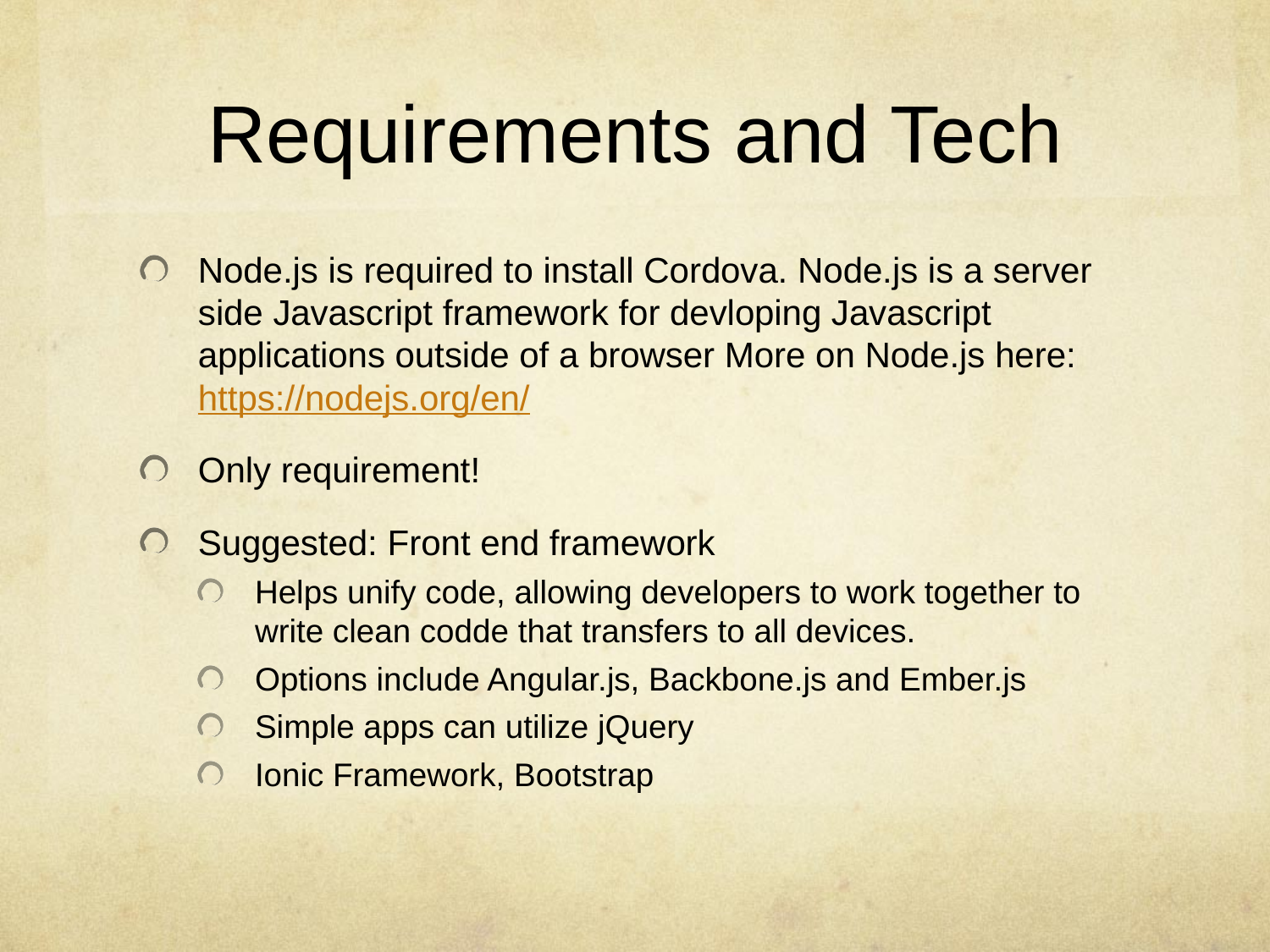

# Requirements and Tech
Node.js is required to install Cordova. Node.js is a server side Javascript framework for devloping Javascript applications outside of a browser More on Node.js here: https://nodejs.org/en/
Only requirement!
Suggested: Front end framework
Helps unify code, allowing developers to work together to write clean codde that transfers to all devices.
Options include Angular.js, Backbone.js and Ember.js
Simple apps can utilize jQuery
Ionic Framework, Bootstrap